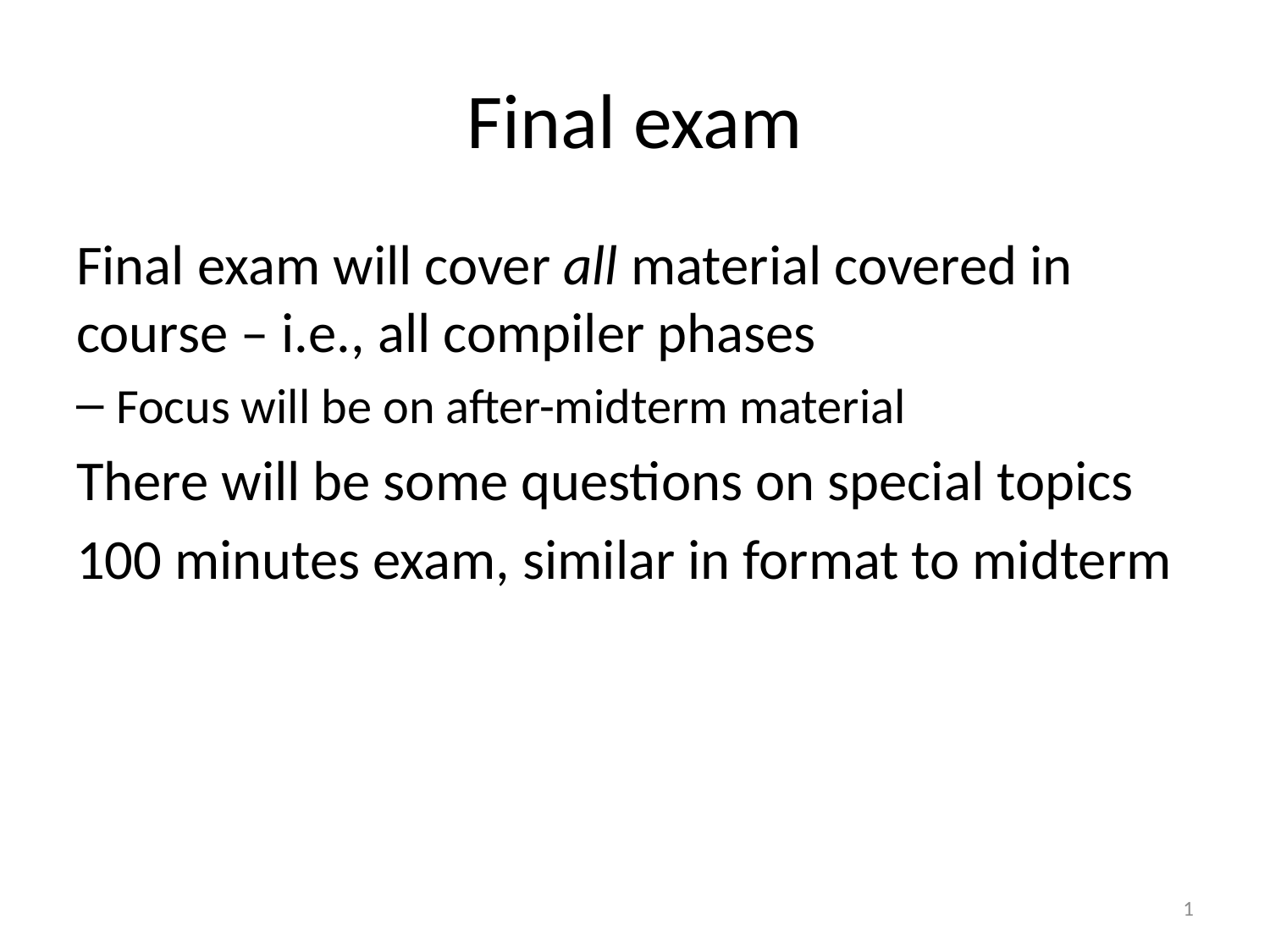

# Final exam
Final exam will cover all material covered in course – i.e., all compiler phases
Focus will be on after-midterm material
There will be some questions on special topics
100 minutes exam, similar in format to midterm
1